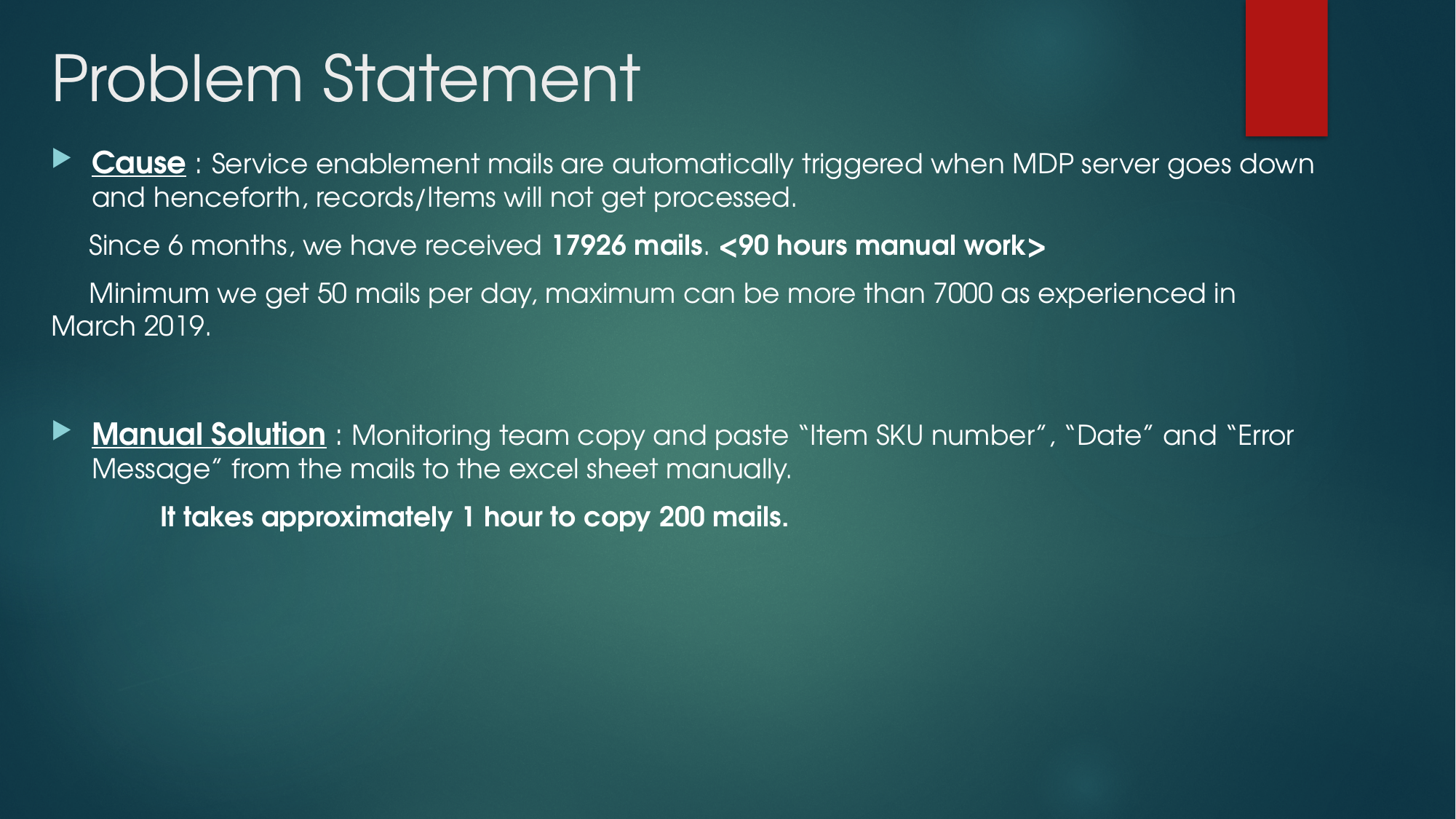

# Problem Statement
Cause : Service enablement mails are automatically triggered when MDP server goes down and henceforth, records/Items will not get processed.
     Since 6 months, we have received 17926 mails. <90 hours manual work>
     Minimum we get 50 mails per day, maximum can be more than 7000 as experienced in       March 2019.

Manual Solution : Monitoring team copy and paste “Item SKU number”, “Date” and “Error Message” from the mails to the excel sheet manually.
	It takes approximately 1 hour to copy 200 mails.